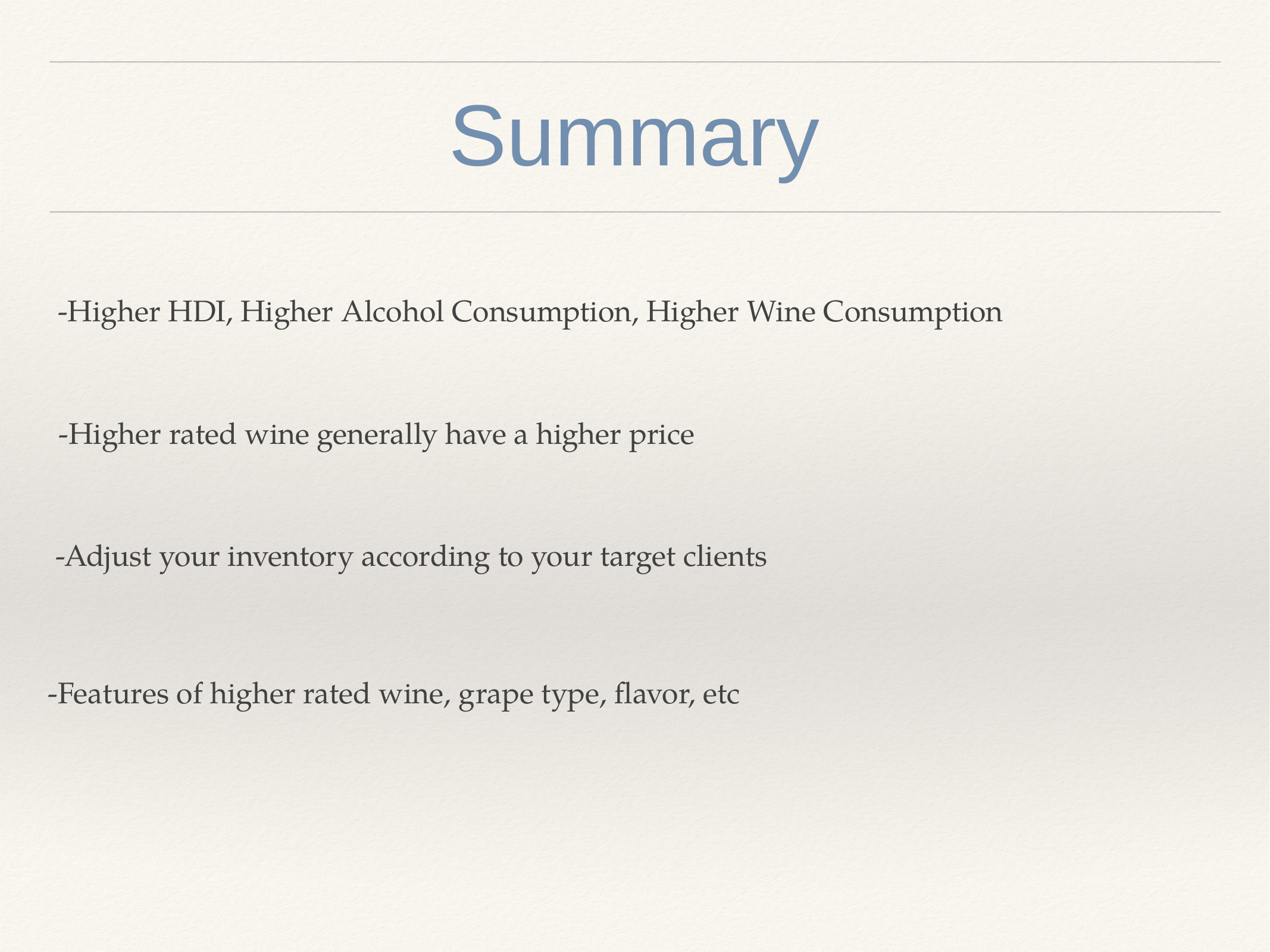

# Summary
-Higher HDI, Higher Alcohol Consumption, Higher Wine Consumption
-Higher rated wine generally have a higher price
-Adjust your inventory according to your target clients
-Features of higher rated wine, grape type, flavor, etc